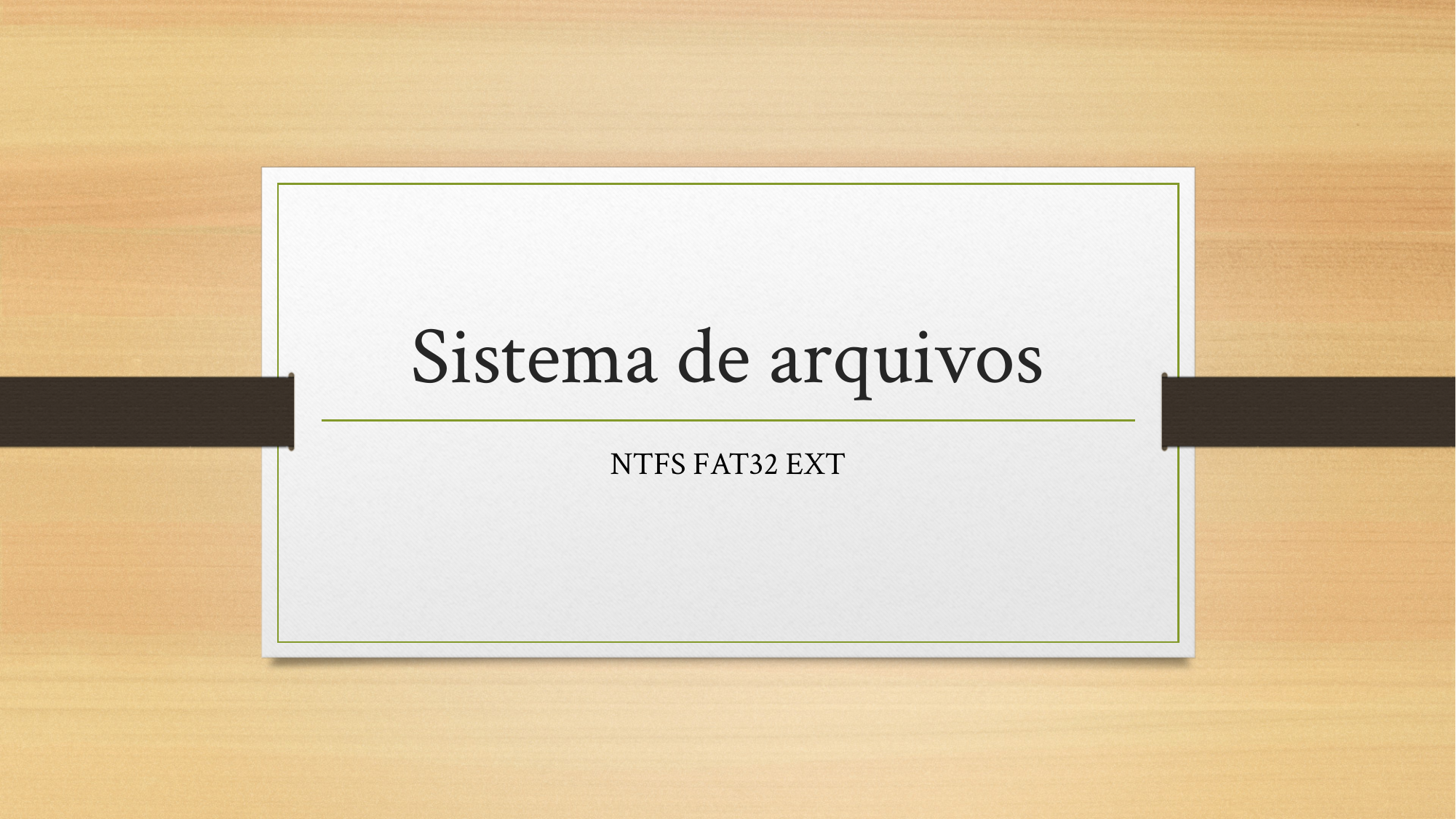

# Sistema de arquivos
NTFS FAT32 EXT